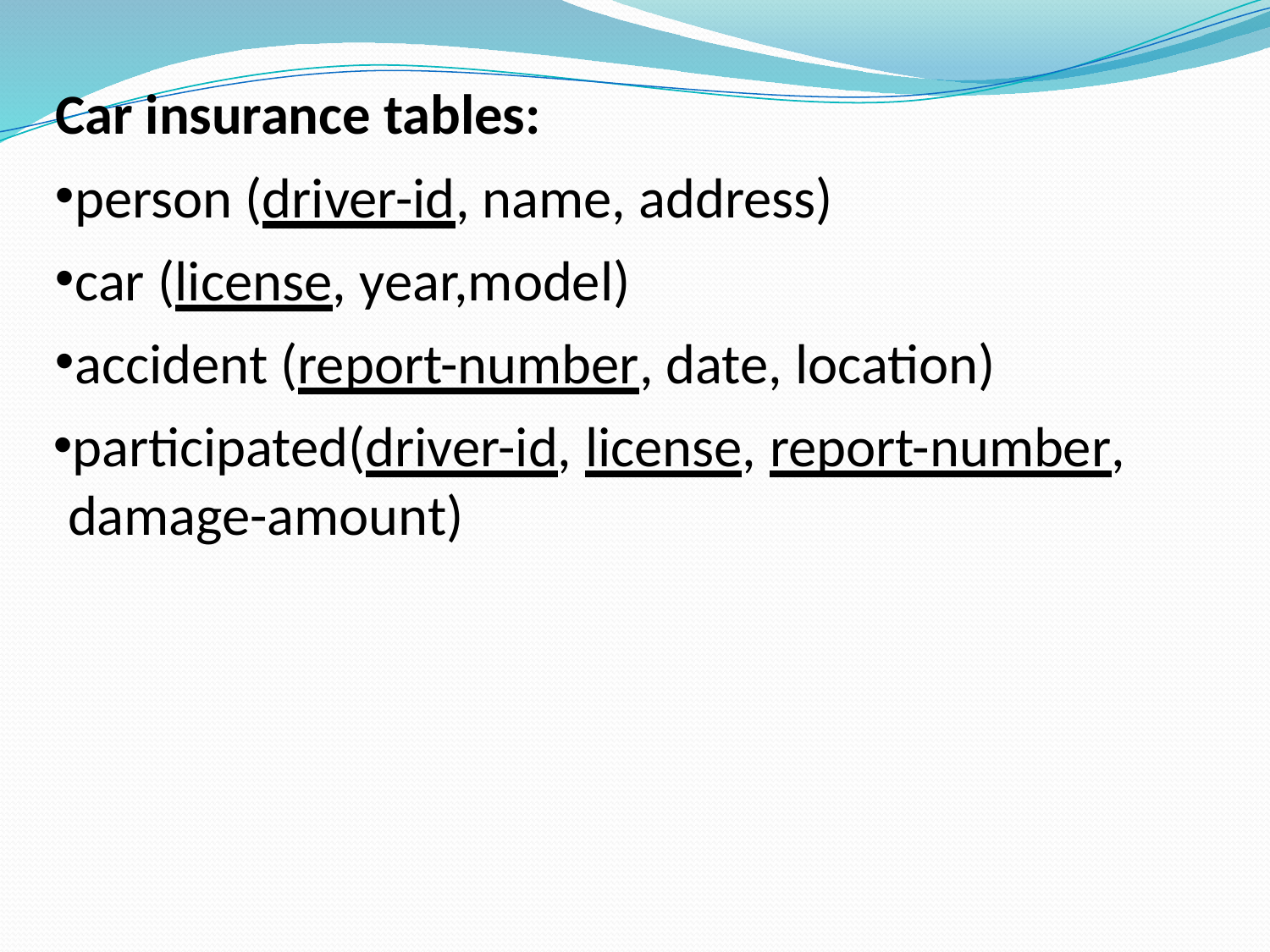

Car insurance tables:
person (driver-id, name, address)
car (license, year,model)
accident (report-number, date, location)
participated(driver-id, license, report-number,  damage-amount)